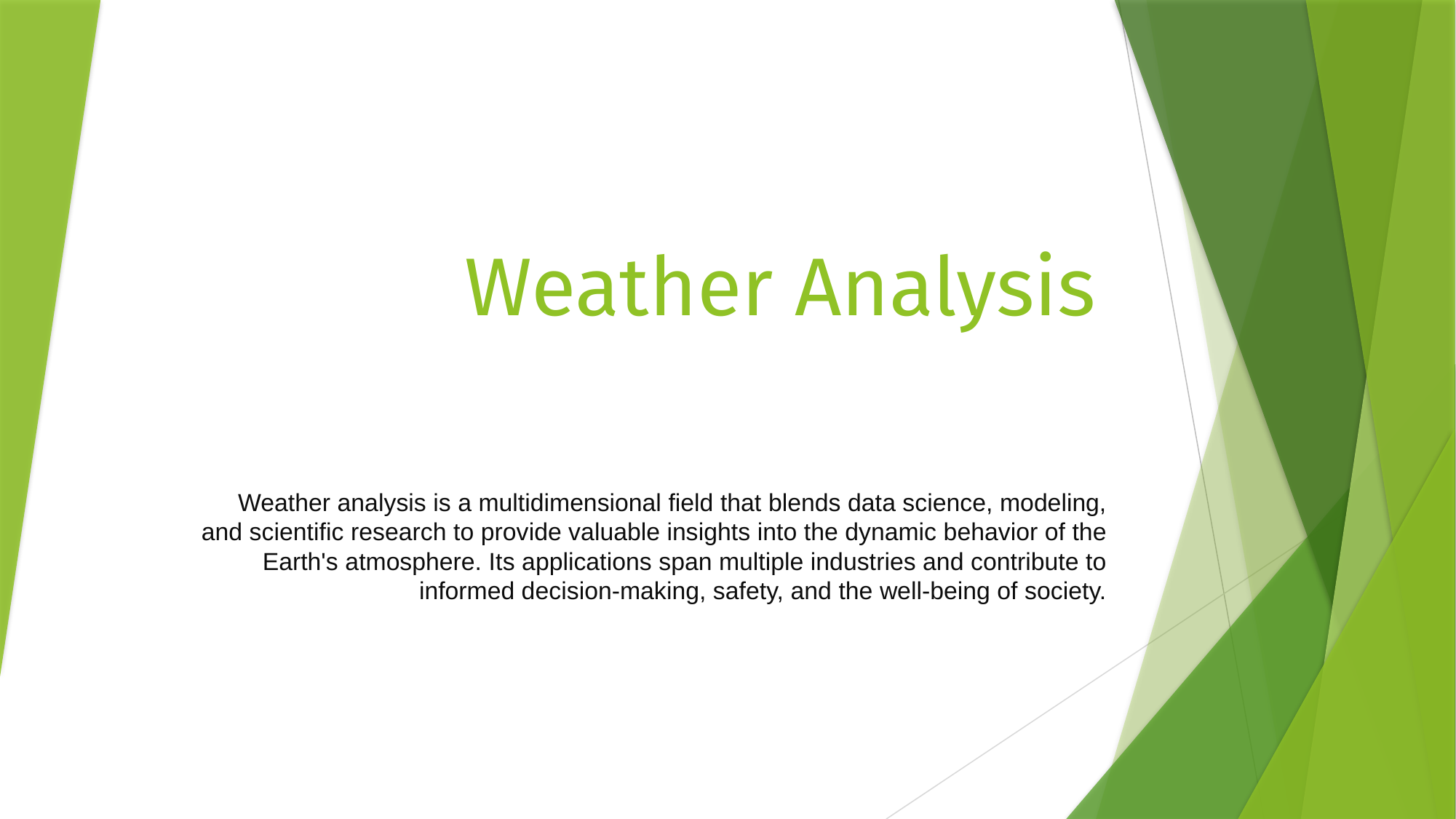

# Weather Analysis
Weather analysis is a multidimensional field that blends data science, modeling, and scientific research to provide valuable insights into the dynamic behavior of the Earth's atmosphere. Its applications span multiple industries and contribute to informed decision-making, safety, and the well-being of society.